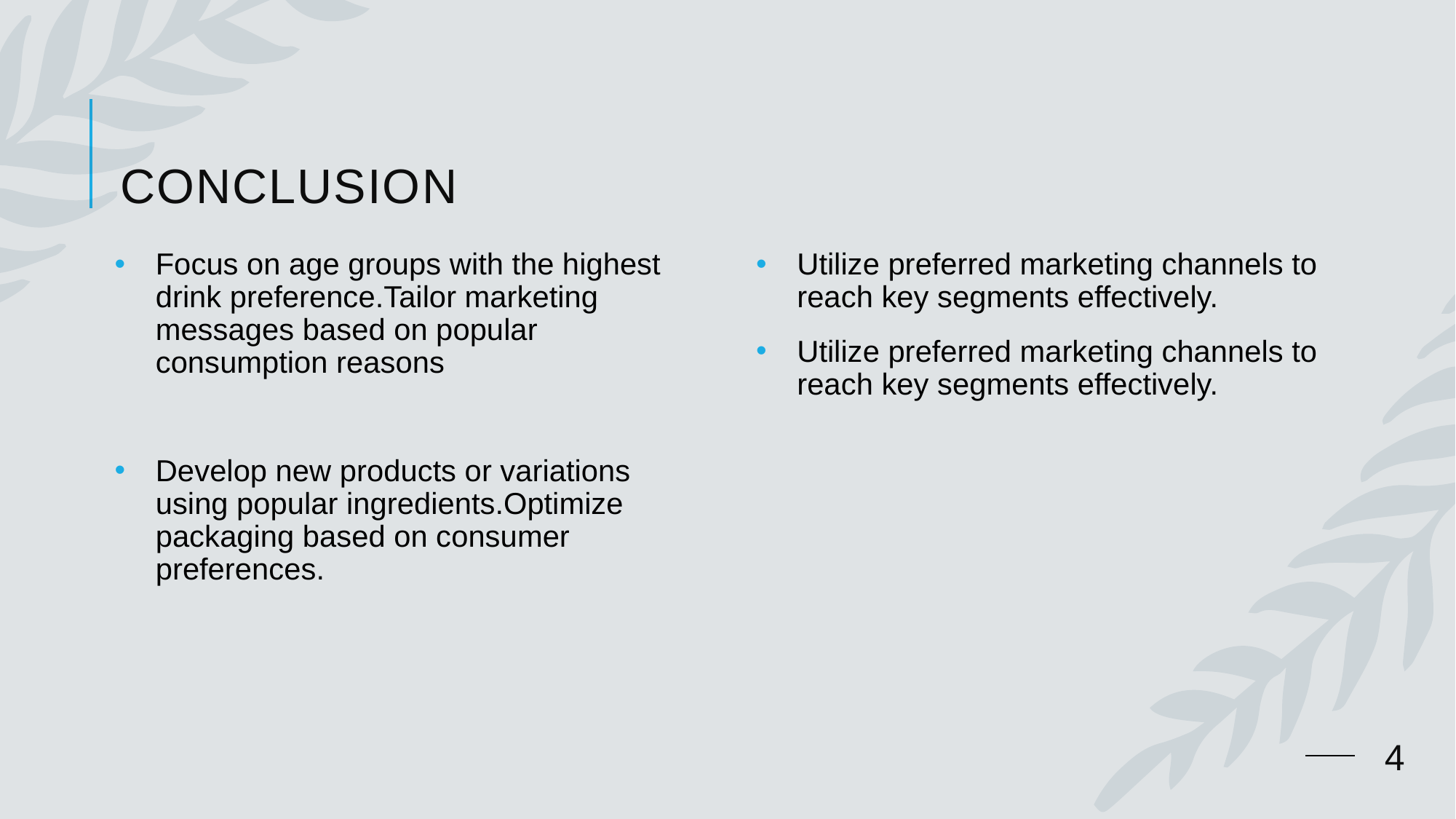

# CONCLUSION
Focus on age groups with the highest drink preference.Tailor marketing messages based on popular consumption reasons

Develop new products or variations using popular ingredients.Optimize packaging based on consumer preferences.
Utilize preferred marketing channels to reach key segments effectively.
Utilize preferred marketing channels to reach key segments effectively.
4